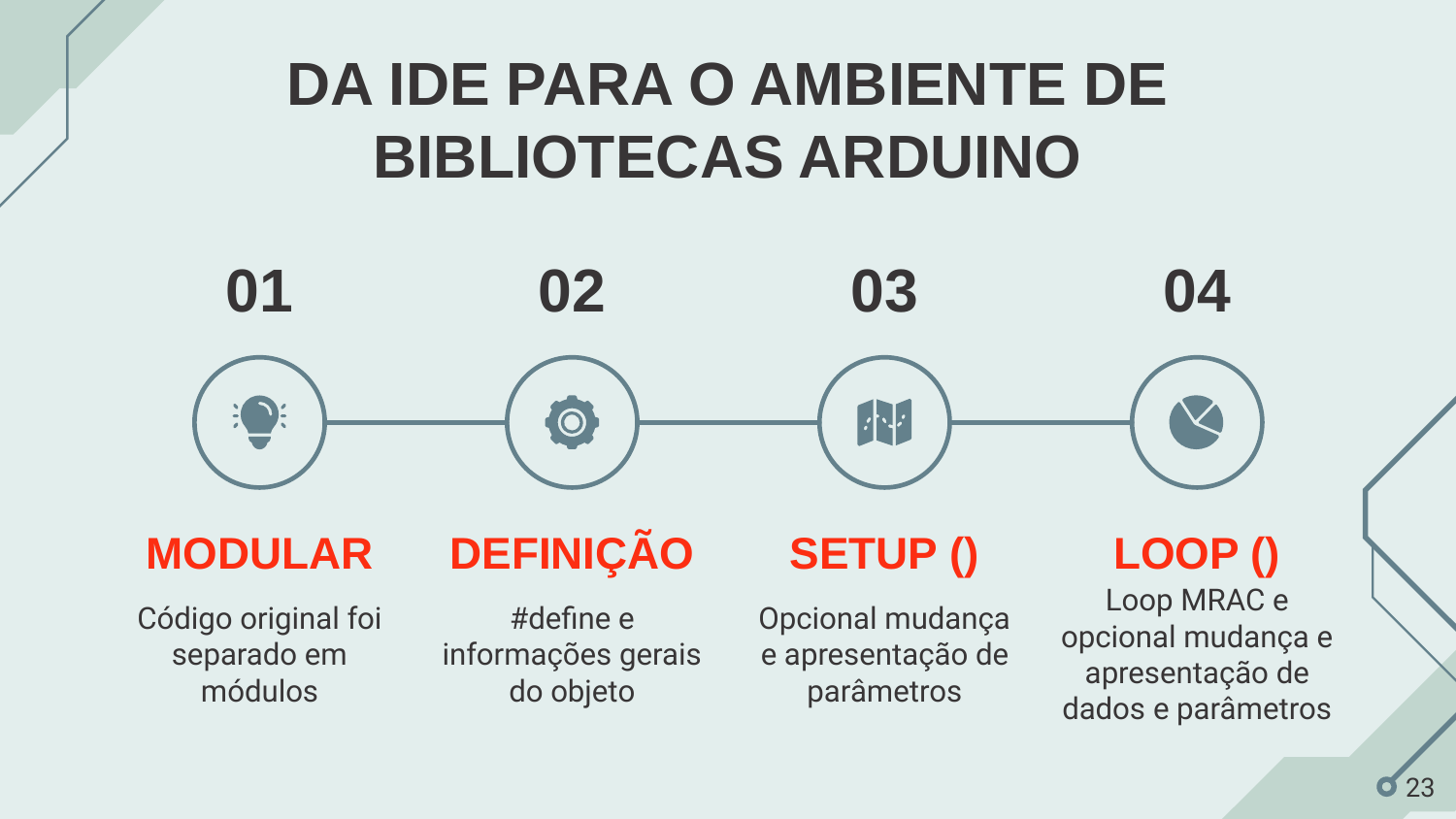

# DA IDE PARA O AMBIENTE DE BIBLIOTECAS ARDUINO
01
02
03
04

SETUP ()
LOOP ()
MODULAR
DEFINIÇÃO
Loop MRAC e opcional mudança e apresentação de dados e parâmetros
Código original foi separado em módulos
#define e informações gerais do objeto
Opcional mudança e apresentação de parâmetros
23